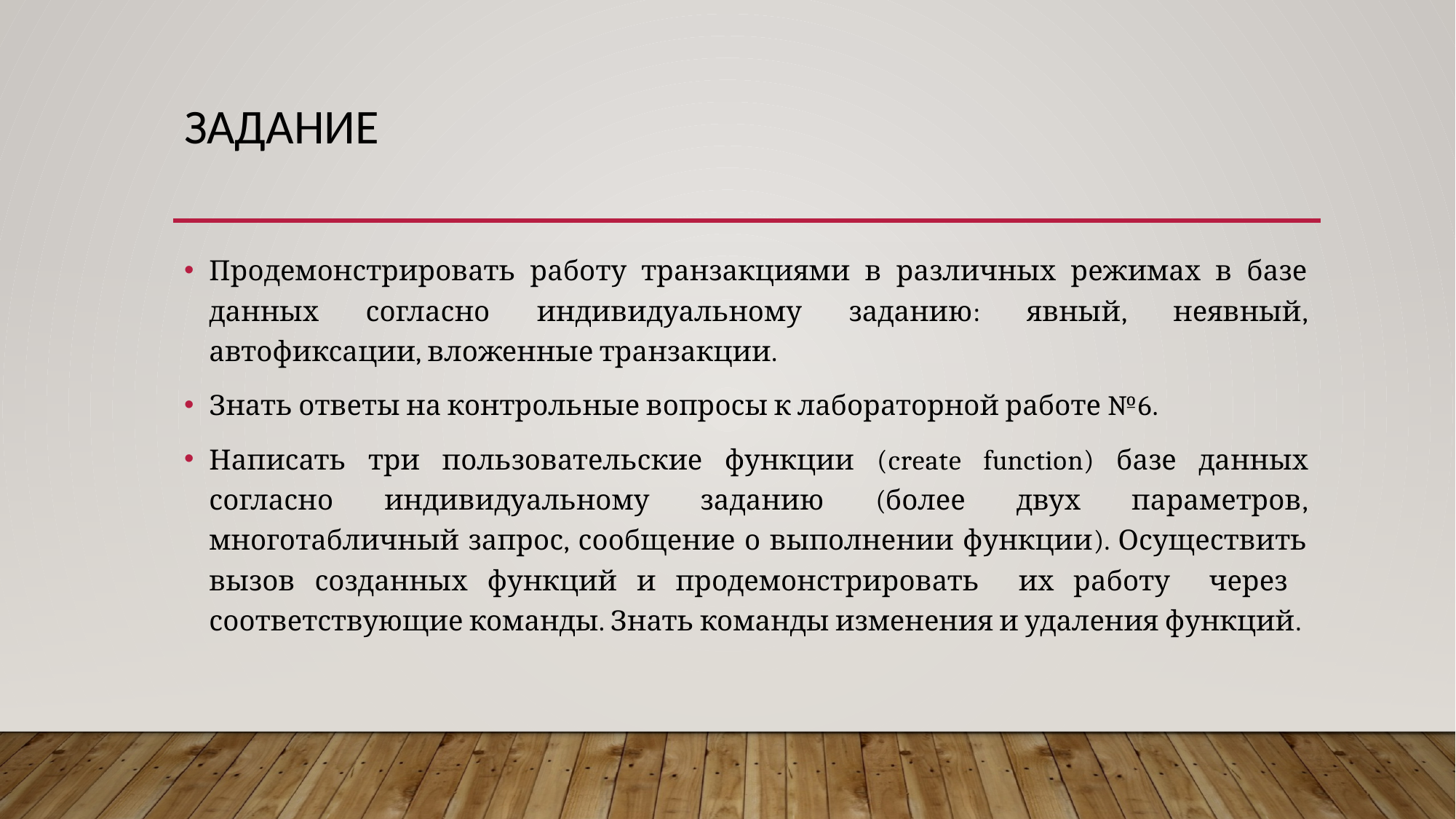

# Задание
Продемонстрировать работу транзакциями в различных режимах в базе данных согласно индивидуальному заданию: явный, неявный, автофиксации, вложенные транзакции.
Знать ответы на контрольные вопросы к лабораторной работе №6.
Написать три пользовательские функции (create function) базе данных согласно индивидуальному заданию (более двух параметров, многотабличный запрос, сообщение о выполнении функции). Осуществить вызов созданных функций и продемонстрировать  их работу  через  соответствующие команды. Знать команды изменения и удаления функций.